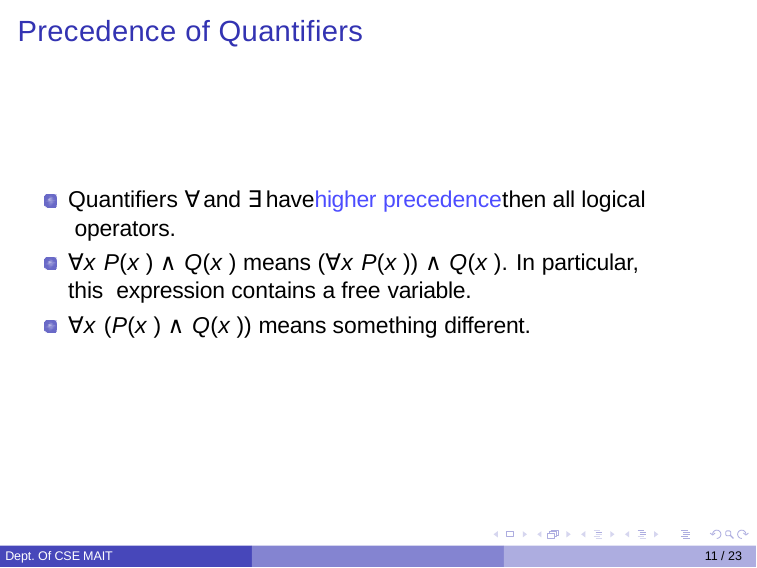

# Precedence of Quantifiers
Quantifiers ∀ and ∃ havehigher precedencethen all logical  operators.
∀x P(x ) ∧ Q(x ) means (∀x P(x )) ∧ Q(x ). In particular, this  expression contains a free variable.
∀x (P(x ) ∧ Q(x )) means something different.

Dept. Of CSE MAIT
11 / 23